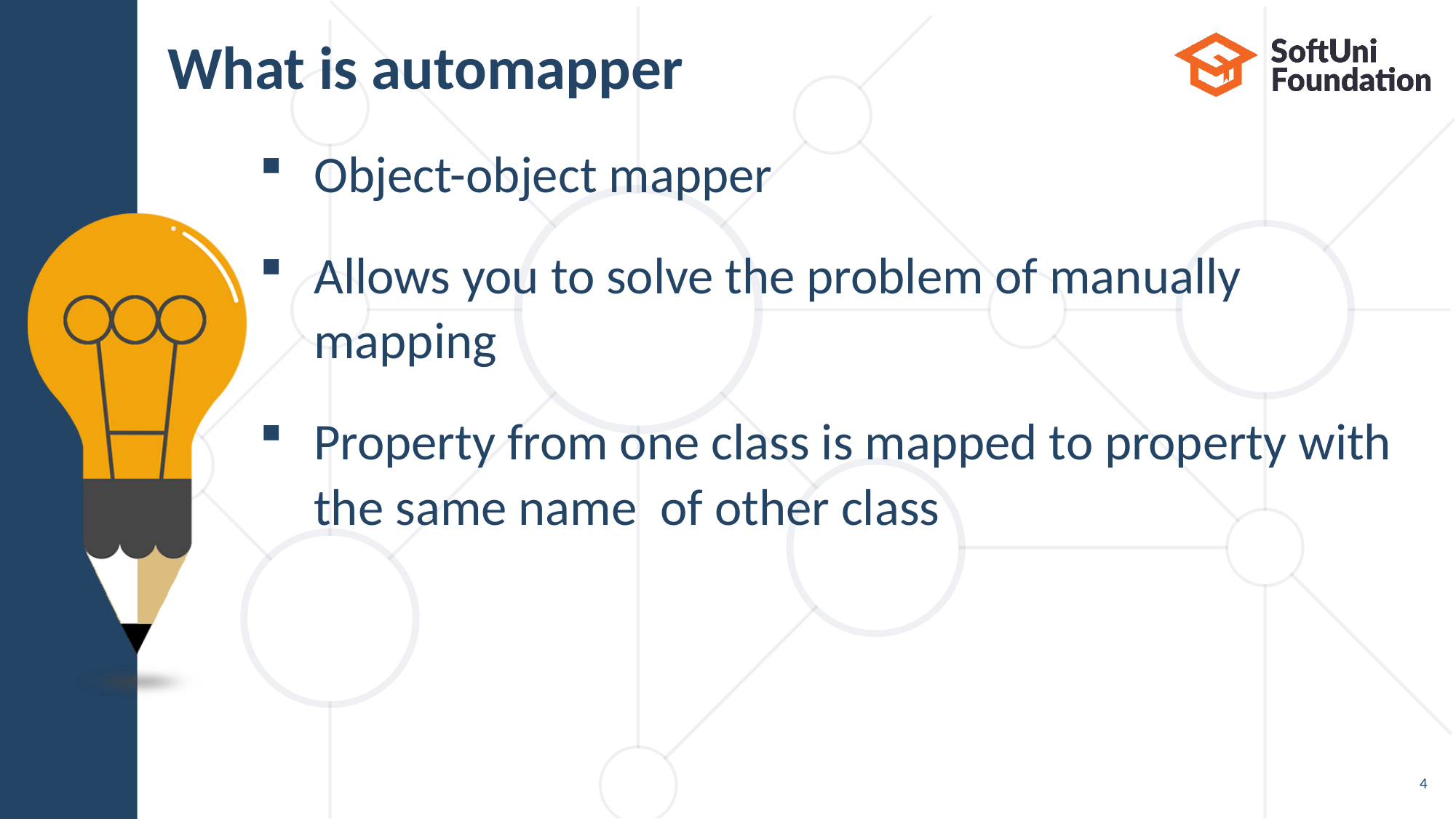

# What is automapper
Object-object mapper
Allows you to solve the problem of manually
mapping
Property from one class is mapped to property with the same name  of other class
4